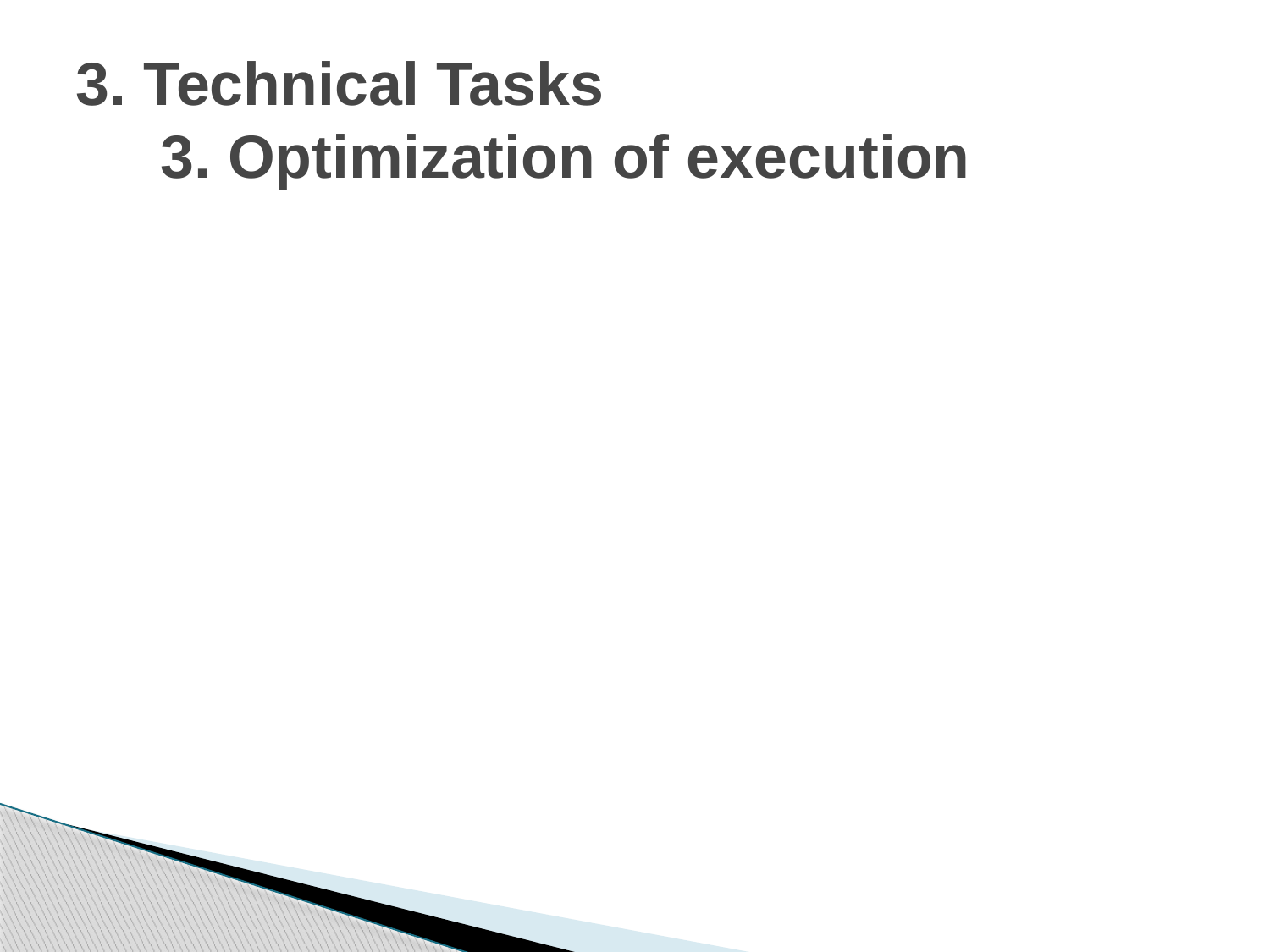

# 3. Technical Tasks      3. Optimization of execution